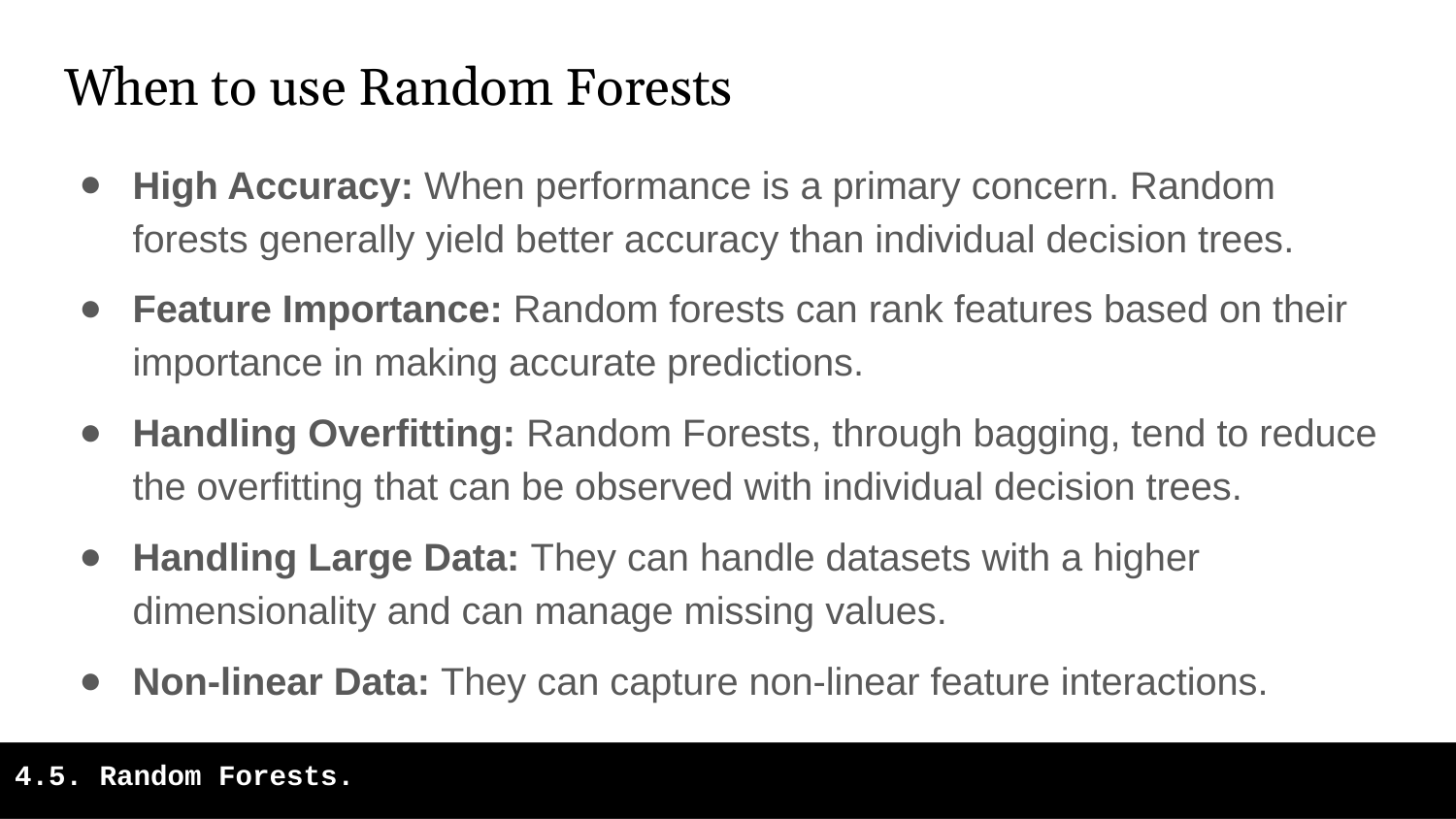

# When to use Random Forests
High Accuracy: When performance is a primary concern. Random forests generally yield better accuracy than individual decision trees.
Feature Importance: Random forests can rank features based on their importance in making accurate predictions.
Handling Overfitting: Random Forests, through bagging, tend to reduce the overfitting that can be observed with individual decision trees.
Handling Large Data: They can handle datasets with a higher dimensionality and can manage missing values.
Non-linear Data: They can capture non-linear feature interactions.
32
4.2. Statistical Machine Learning.
4.5. Random Forests.